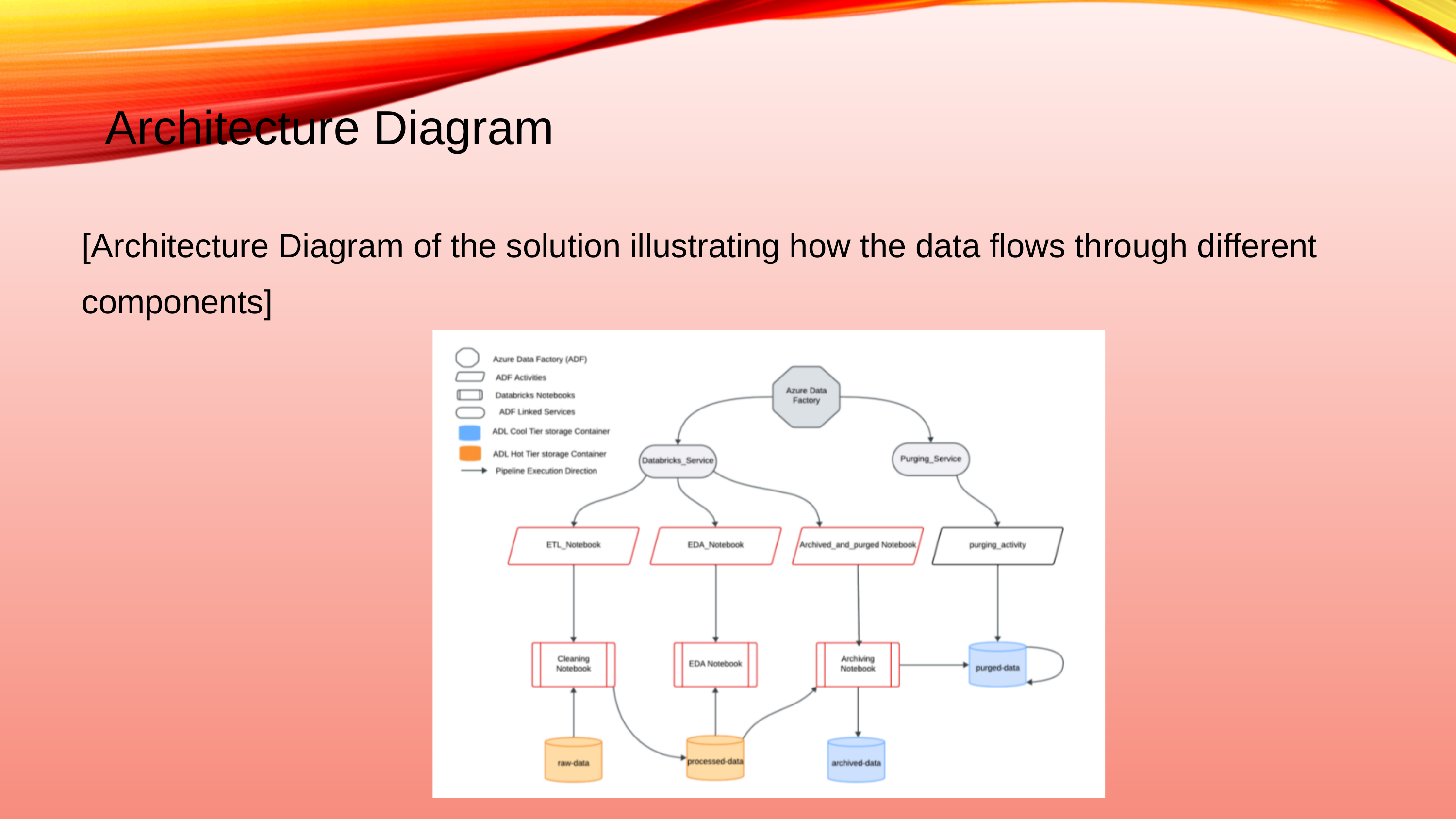

Architecture Diagram
[Architecture Diagram of the solution illustrating how the data flows through different components]